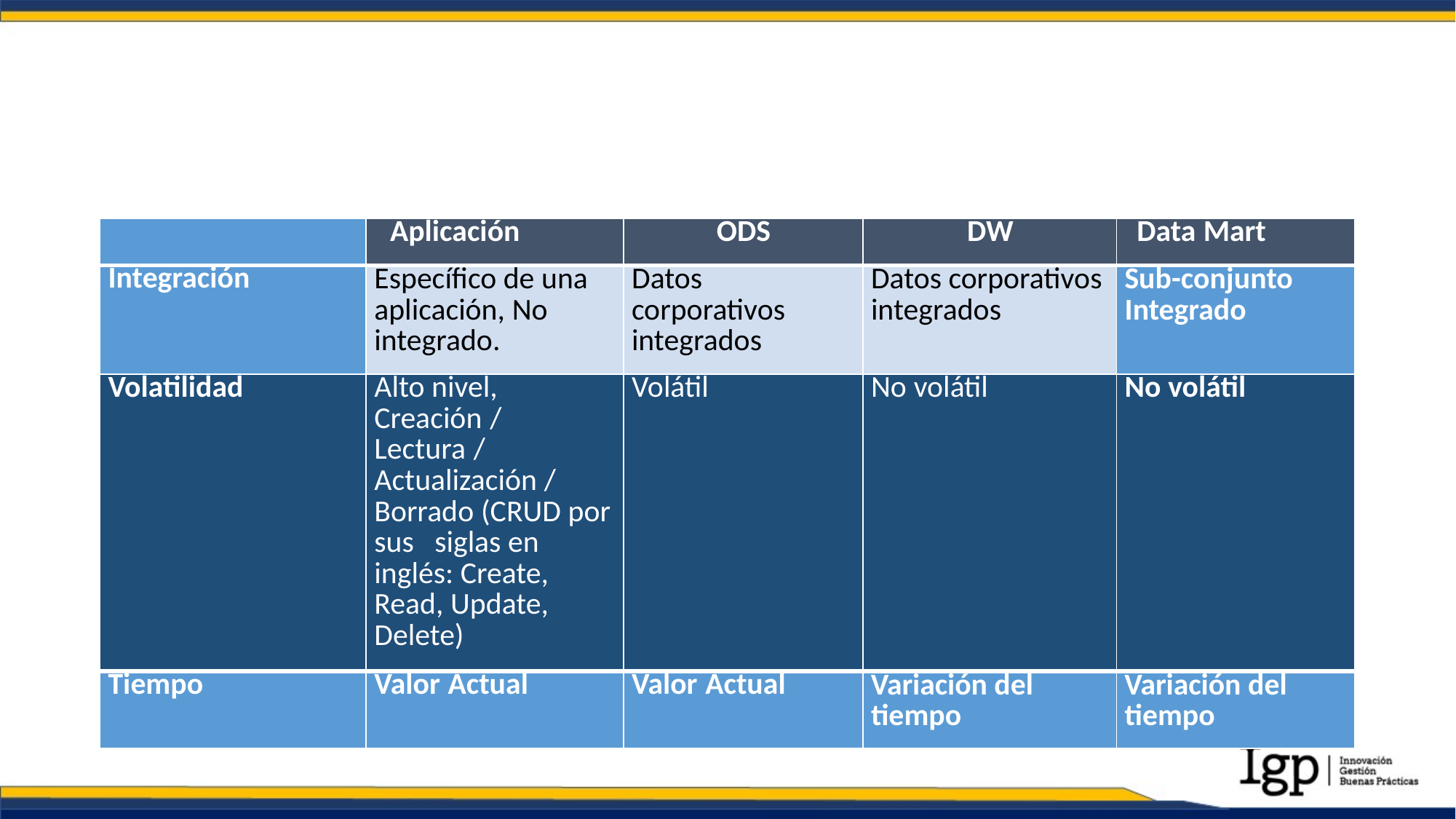

#
|  | Aplicación | ODS | DW | Data Mart |
| --- | --- | --- | --- | --- |
| Integración | Específico de una aplicación, No integrado. | Datos corporativos integrados | Datos corporativos integrados | Sub-conjunto Integrado |
| Volatilidad | Alto nivel, Creación / Lectura / Actualización / Borrado (CRUD por sus siglas en inglés: Create, Read, Update, Delete) | Volátil | No volátil | No volátil |
| Tiempo | Valor Actual | Valor Actual | Variación del tiempo | Variación del tiempo |